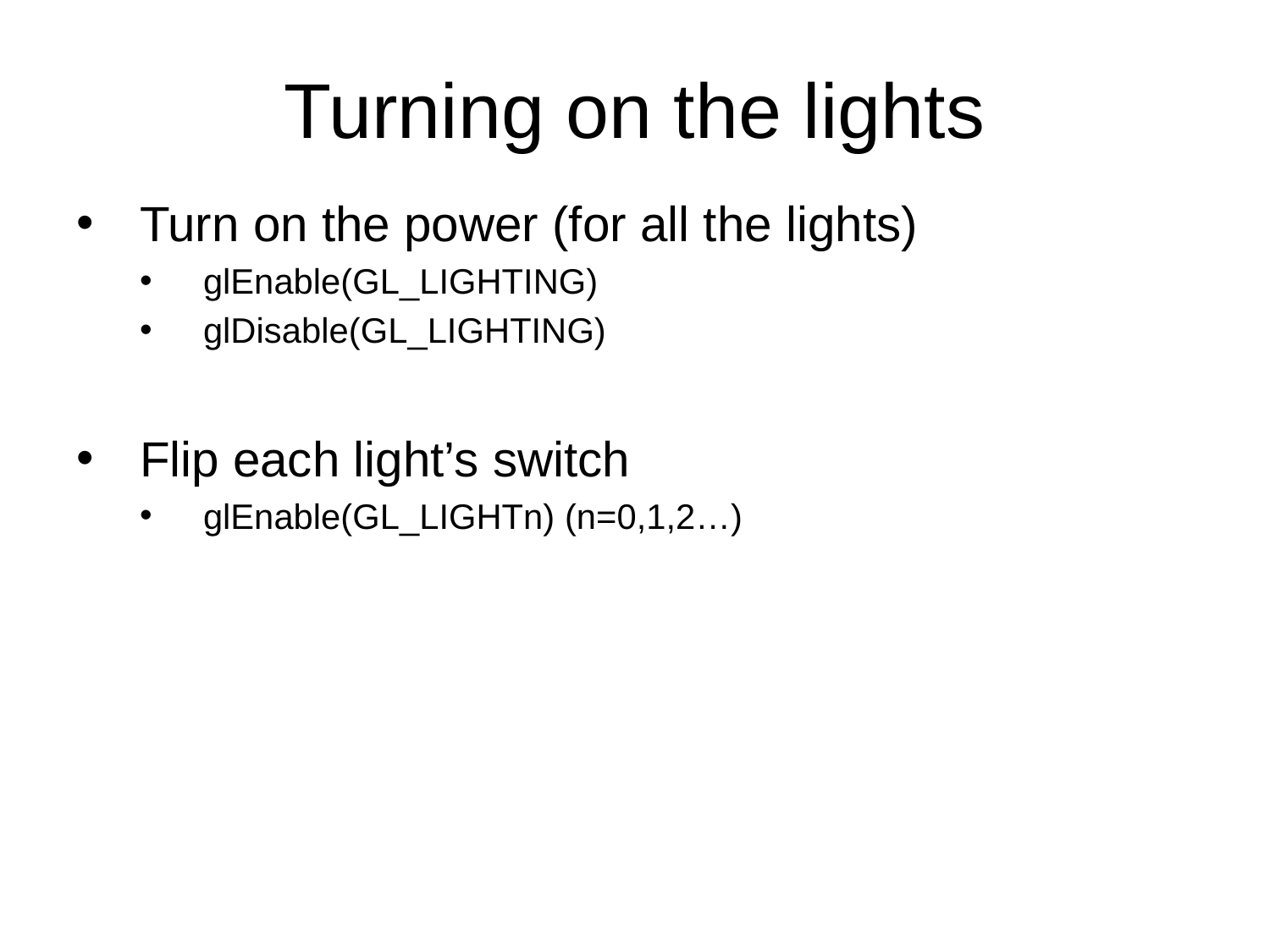

# Turning on the lights
Turn on the power (for all the lights)
glEnable(GL_LIGHTING)
glDisable(GL_LIGHTING)

Flip each light’s switch
glEnable(GL_LIGHTn) (n=0,1,2…)